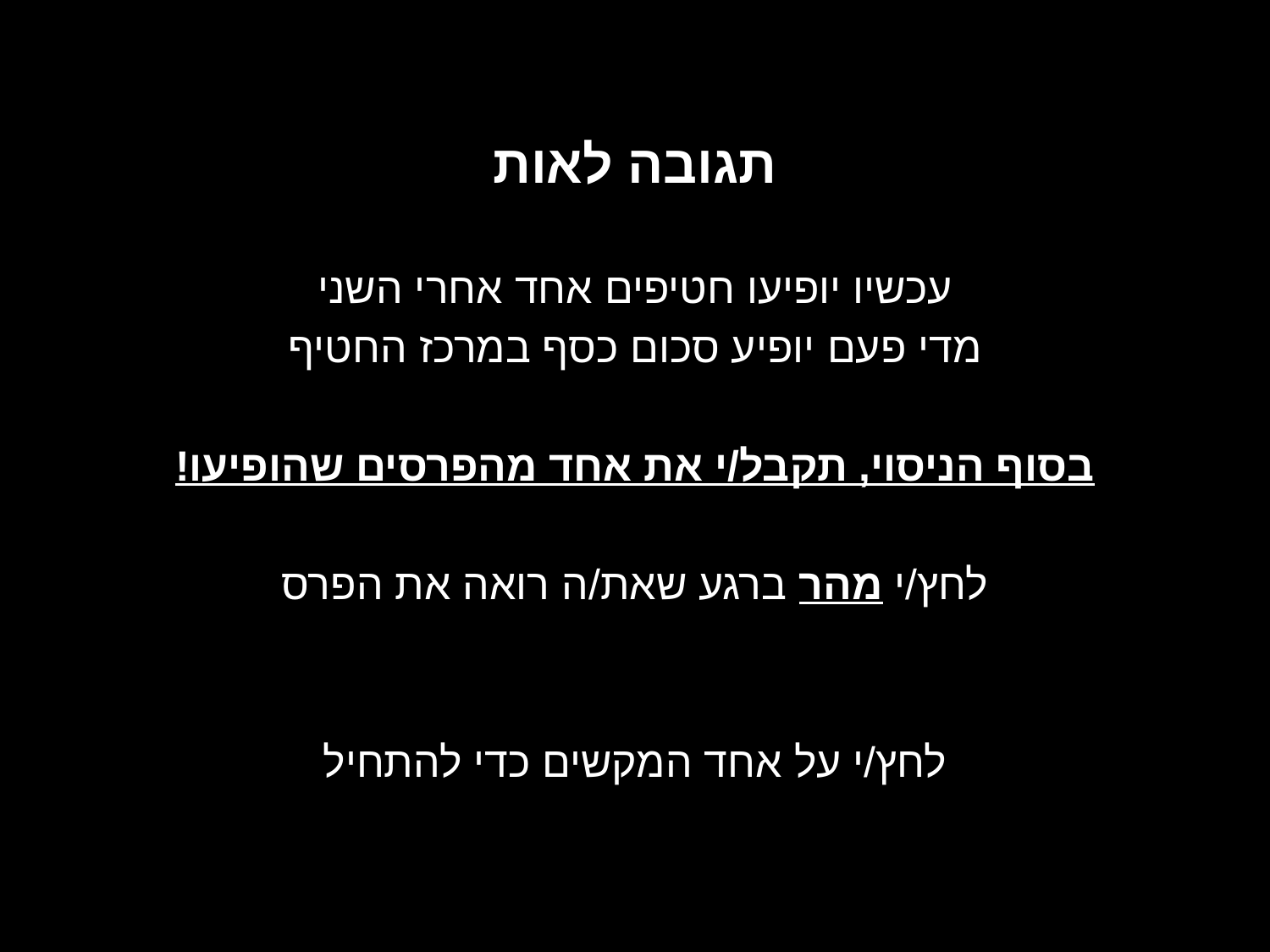

תגובה לאות

עכשיו יופיעו חטיפים אחד אחרי השני
מדי פעם יופיע סכום כסף במרכז החטיף

בסוף הניסוי, תקבל/י את אחד מהפרסים שהופיעו!

לחץ/י מהר ברגע שאת/ה רואה את הפרס

לחץ/י על אחד המקשים כדי להתחיל